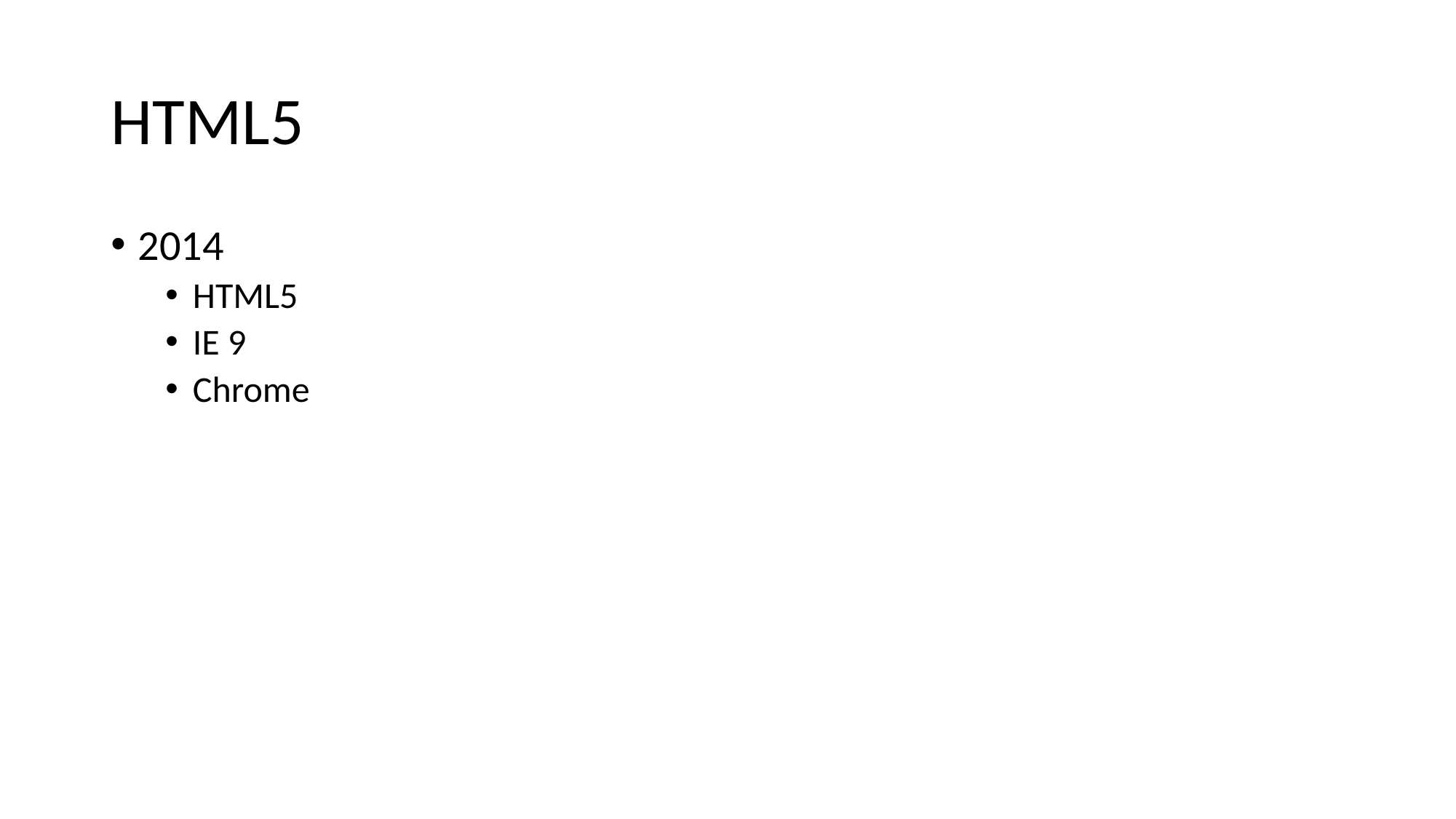

# HTML5
2014
HTML5
IE 9
Chrome